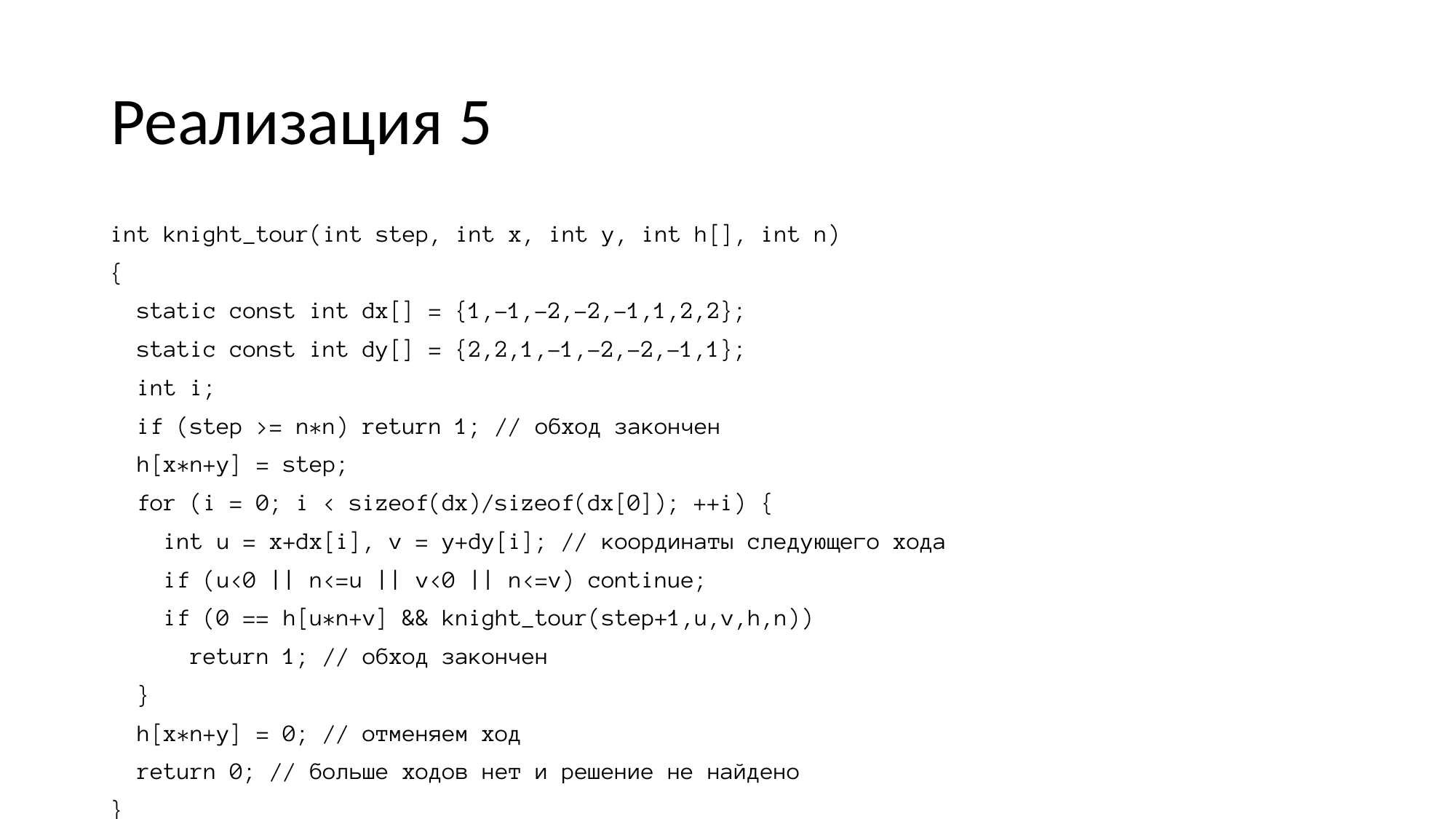

# Реализация 5
int knight_tour(int step, int х, int у, int h[], int n)
{
  static const int dx[] = {1,-1,-2,-2,-1,1,2,2};
  static const int dy[] = {2,2,1,-1,-2,-2,-1,1};
  int i;
  if (step >= n*n) return 1; // обход закончен
  h[x*n+y] = step;
  for (i = 0; i < sizeof(dx)/sizeof(dx[0]); ++i) {
    int u = x+dx[i], v = y+dy[i]; // координаты следующего хода
    if (u<0 || n<=u || v<0 || n<=v) continue;
    if (0 == h[u*n+v] && knight_tour(step+1,u,v,h,n))
      return 1; // обход закончен
  }
  h[x*n+y] = 0; // отменяем ход
  return 0; // больше ходов нет и решение не найдено
}